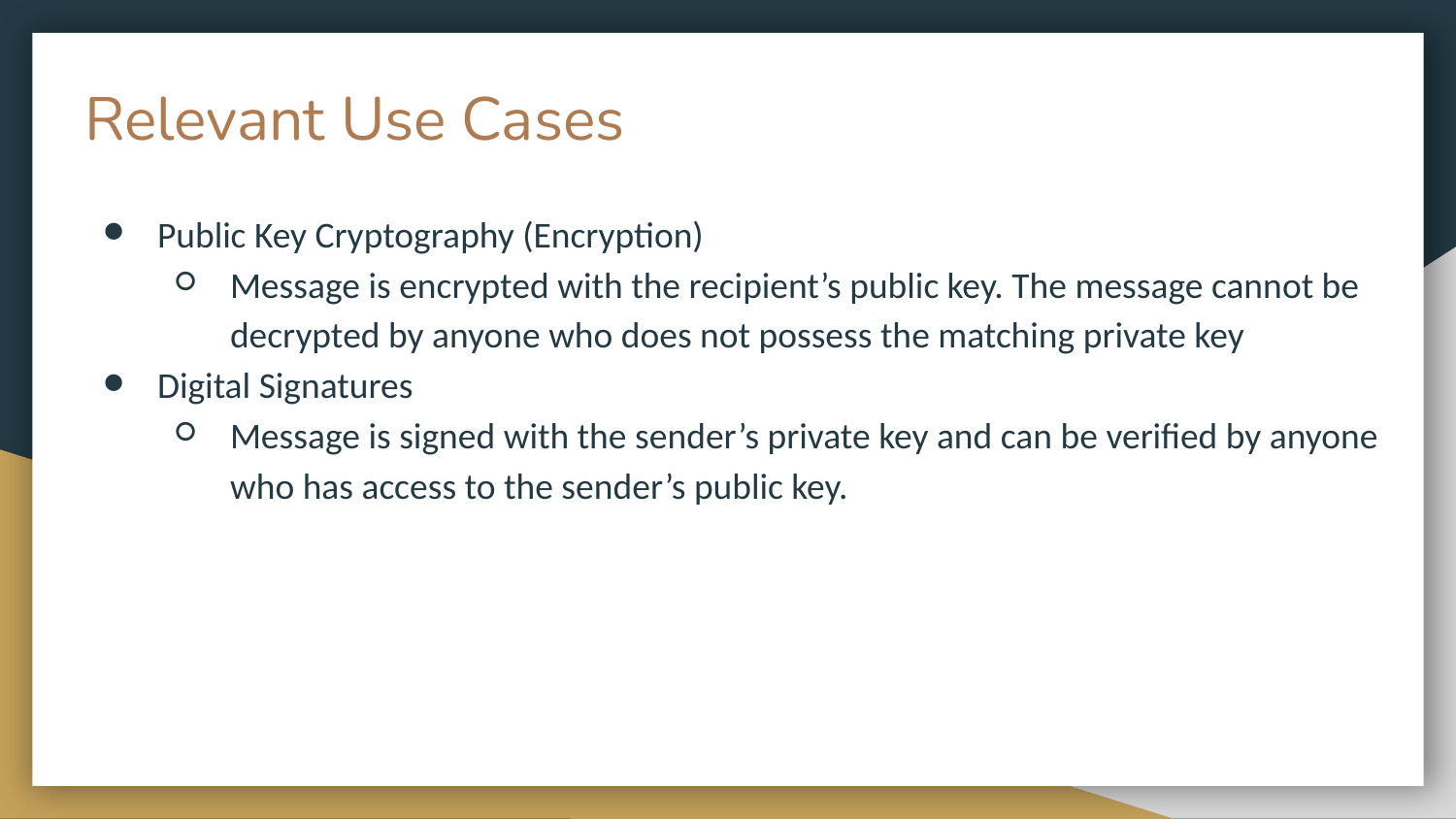

# Relevant Use Cases
Public Key Cryptography (Encryption)
Message is encrypted with the recipient’s public key. The message cannot be decrypted by anyone who does not possess the matching private key
Digital Signatures
Message is signed with the sender’s private key and can be verified by anyone who has access to the sender’s public key.